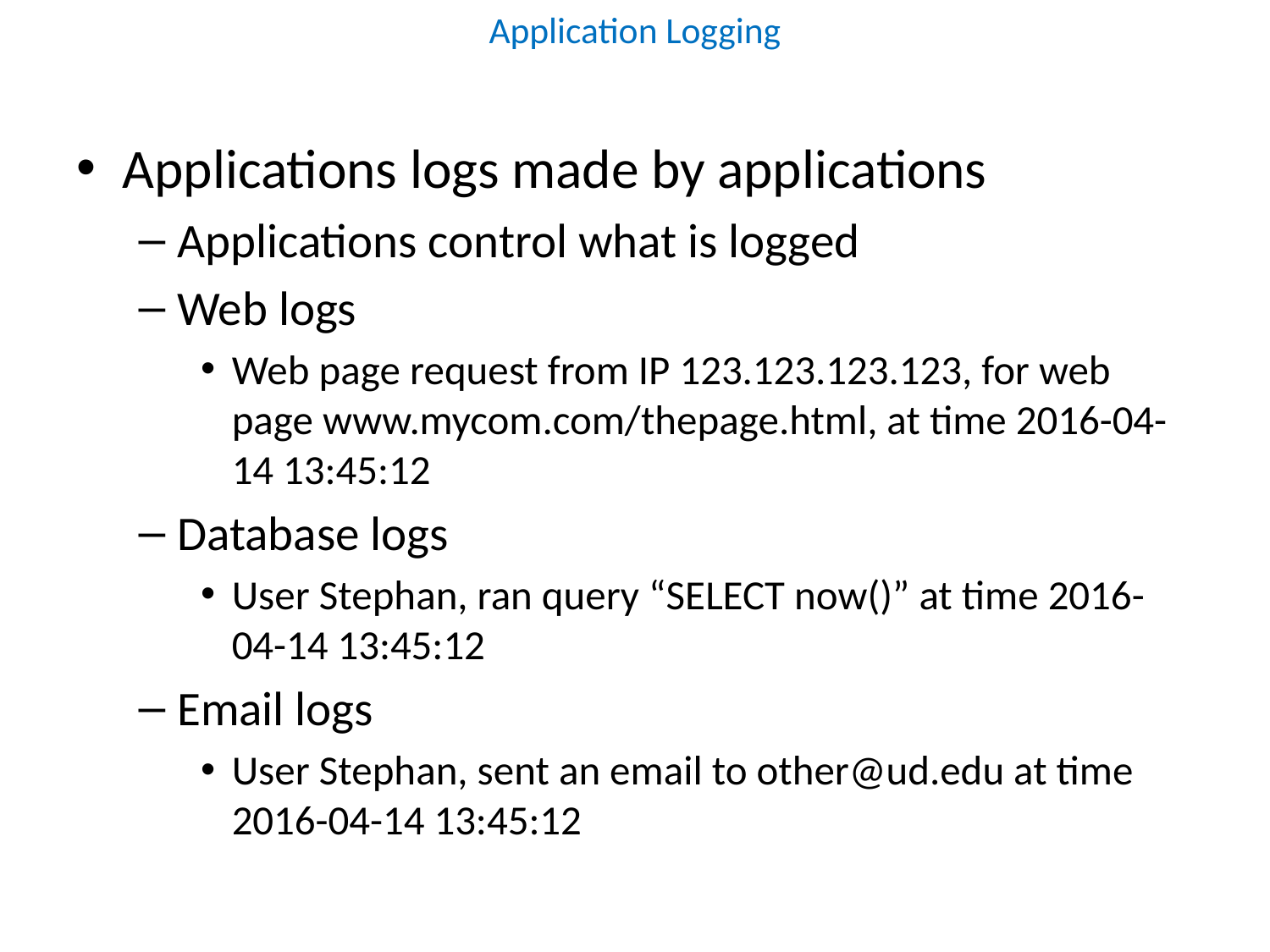

# Application Logging
Applications logs made by applications
Applications control what is logged
Web logs
Web page request from IP 123.123.123.123, for web page www.mycom.com/thepage.html, at time 2016-04-14 13:45:12
Database logs
User Stephan, ran query “SELECT now()” at time 2016-04-14 13:45:12
Email logs
User Stephan, sent an email to other@ud.edu at time 2016-04-14 13:45:12